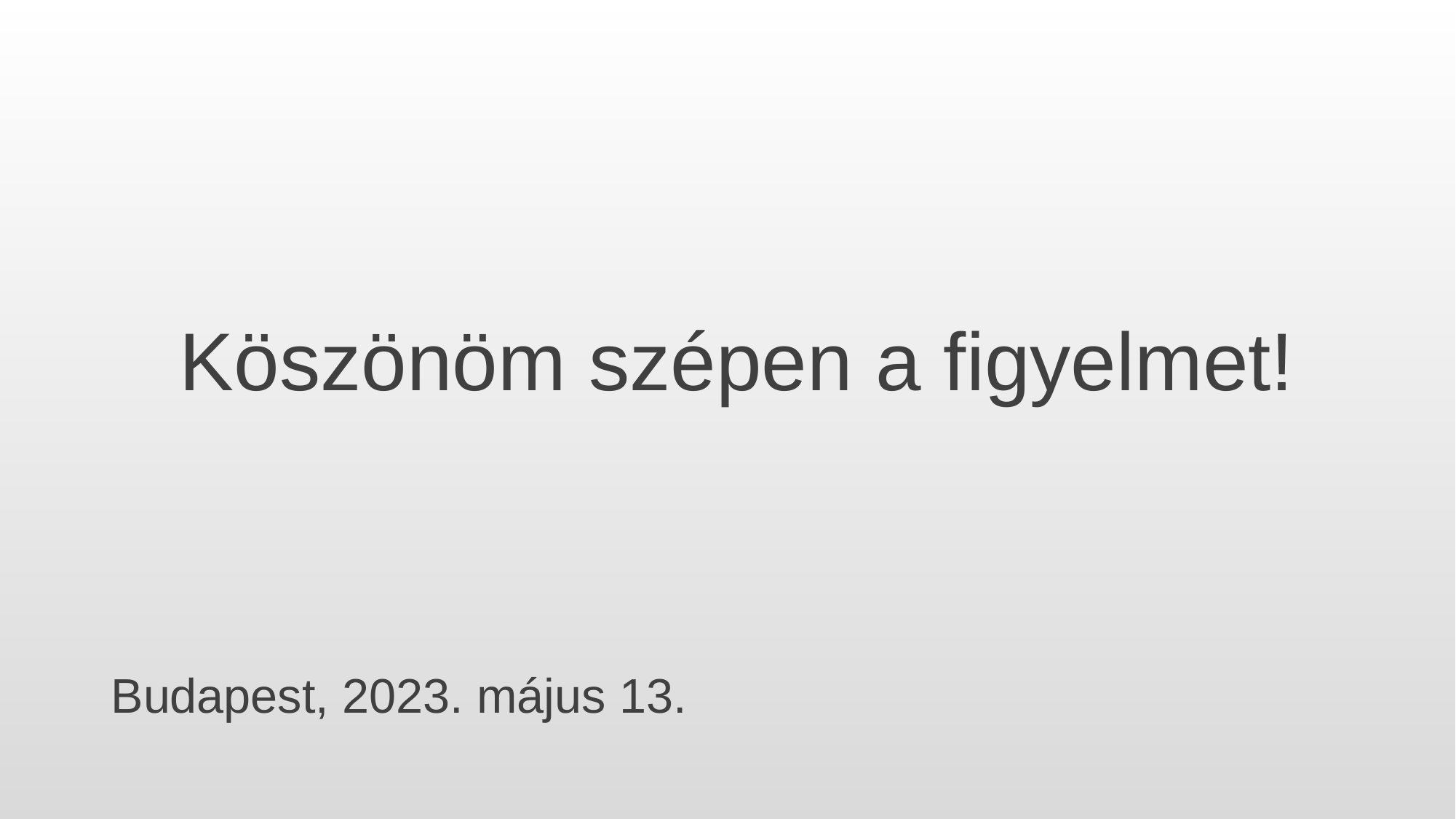

Köszönöm szépen a figyelmet!
Budapest, 2023. május 13.